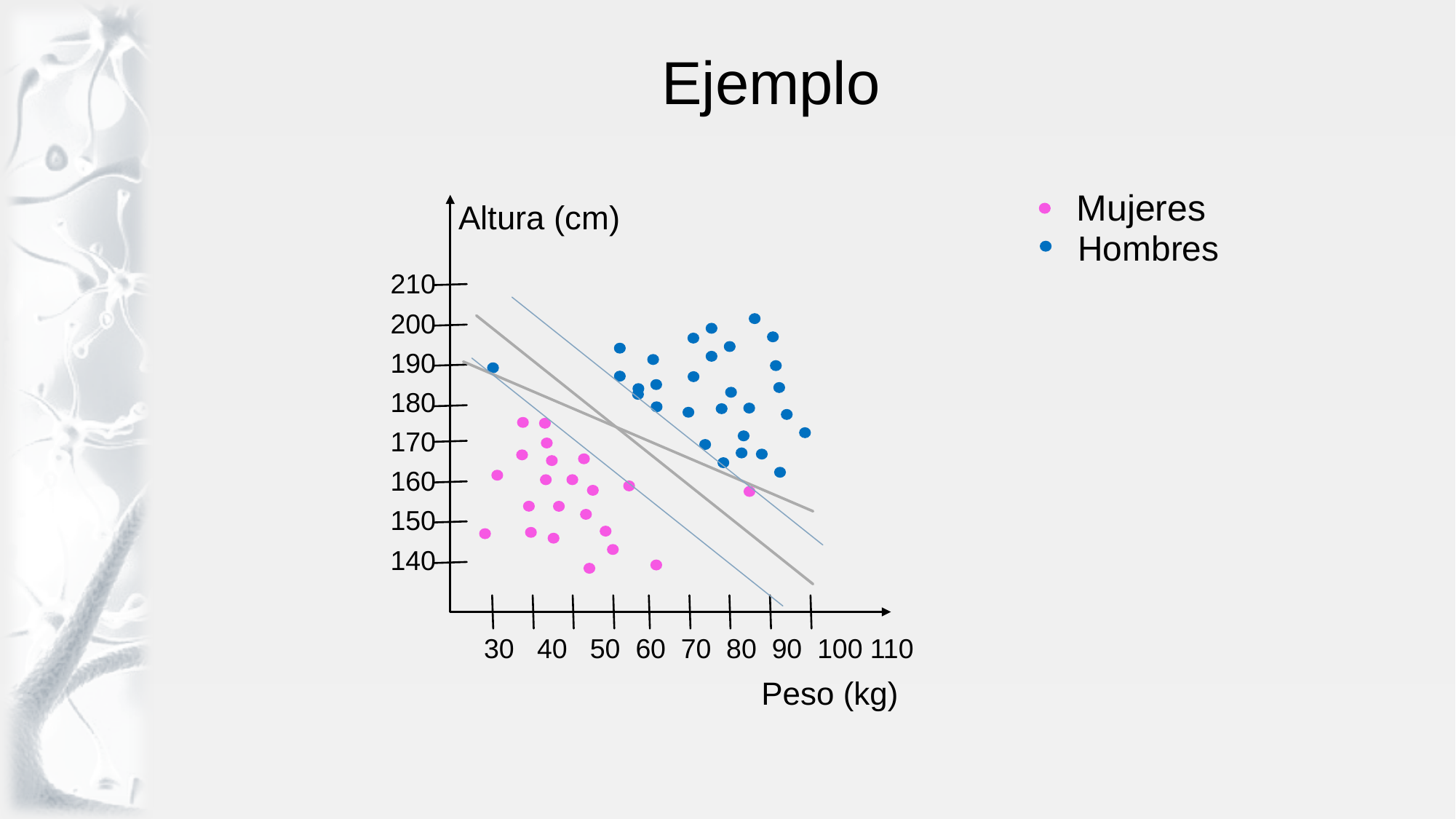

# Ejemplo
Mujeres
Altura (cm)

Hombres

210
200
190
180
170
160
150
140

   30   40   50  60  70  80  90  100 110
Peso (kg)